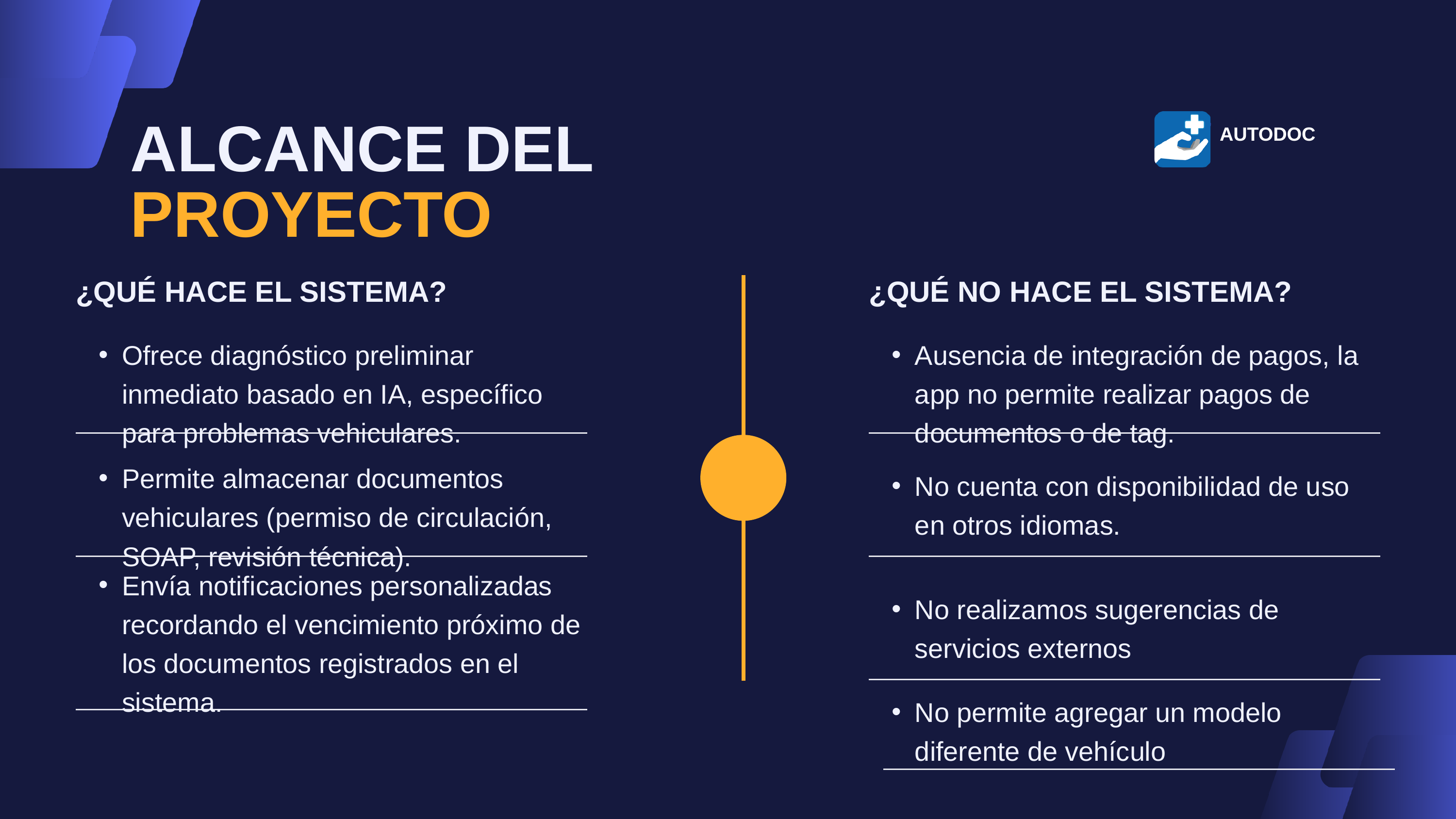

ALCANCE DEL
AUTODOC
PROYECTO
¿QUÉ HACE EL SISTEMA?
¿QUÉ NO HACE EL SISTEMA?
Ofrece diagnóstico preliminar inmediato basado en IA, específico para problemas vehiculares.
Ausencia de integración de pagos, la app no permite realizar pagos de documentos o de tag.

Permite almacenar documentos vehiculares (permiso de circulación, SOAP, revisión técnica).
No cuenta con disponibilidad de uso en otros idiomas.
Envía notificaciones personalizadas recordando el vencimiento próximo de los documentos registrados en el sistema.
No realizamos sugerencias de servicios externos

No permite agregar un modelo diferente de vehículo